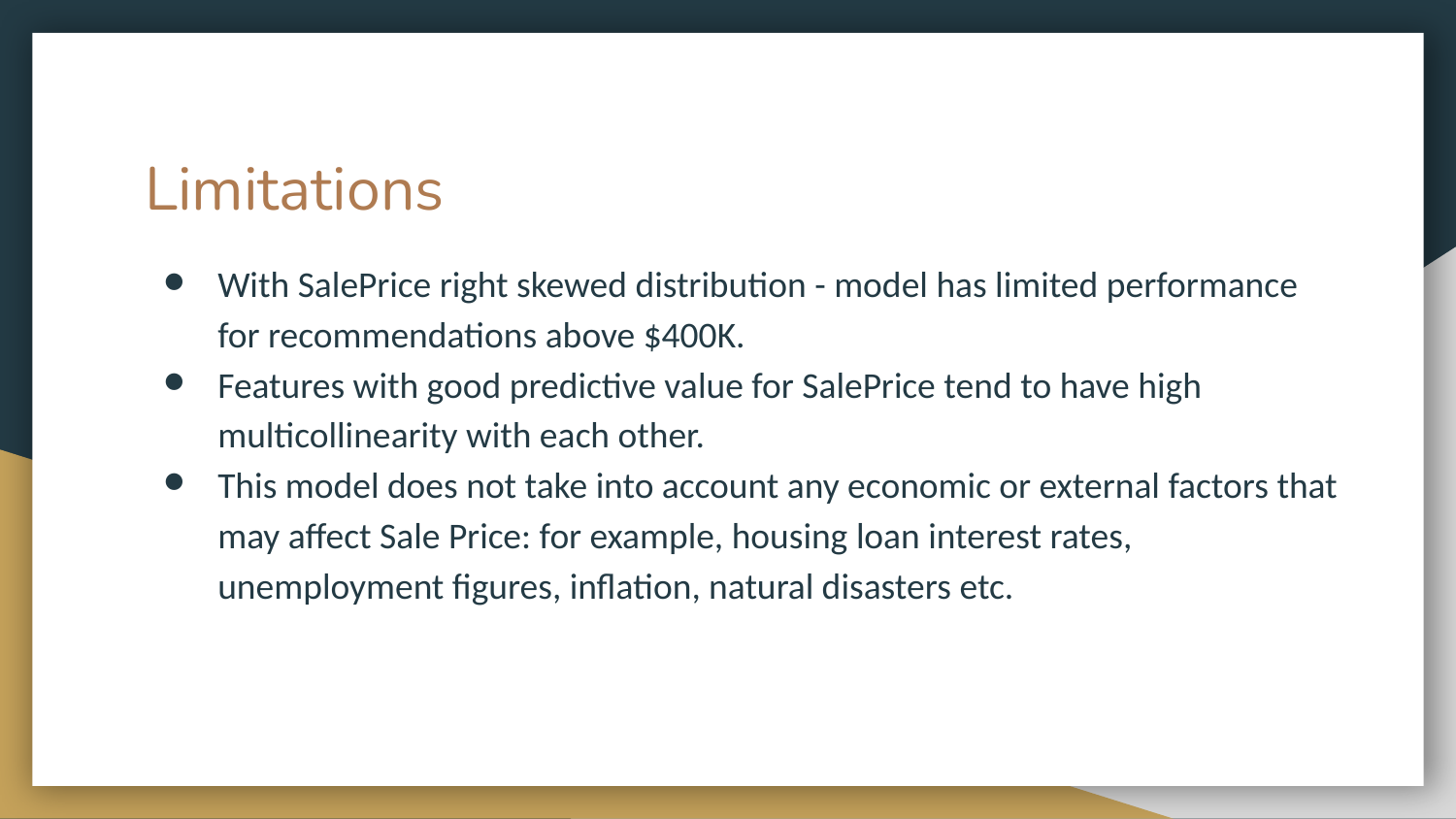

# Limitations
With SalePrice right skewed distribution - model has limited performance for recommendations above $400K.
Features with good predictive value for SalePrice tend to have high multicollinearity with each other.
This model does not take into account any economic or external factors that may affect Sale Price: for example, housing loan interest rates, unemployment figures, inflation, natural disasters etc.